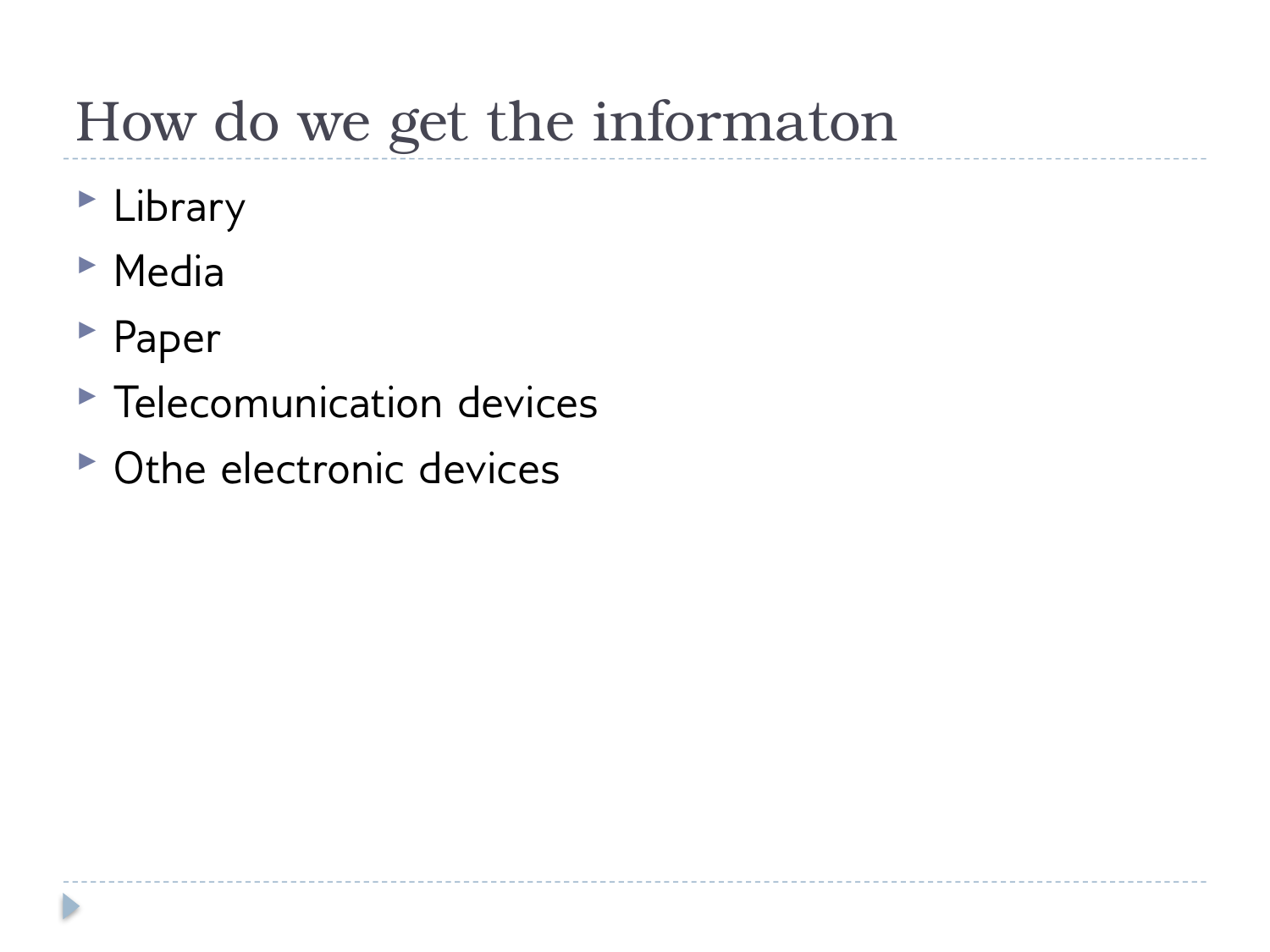

# How do we get the informaton
Library
Media
Paper
Telecomunication devices
Othe electronic devices